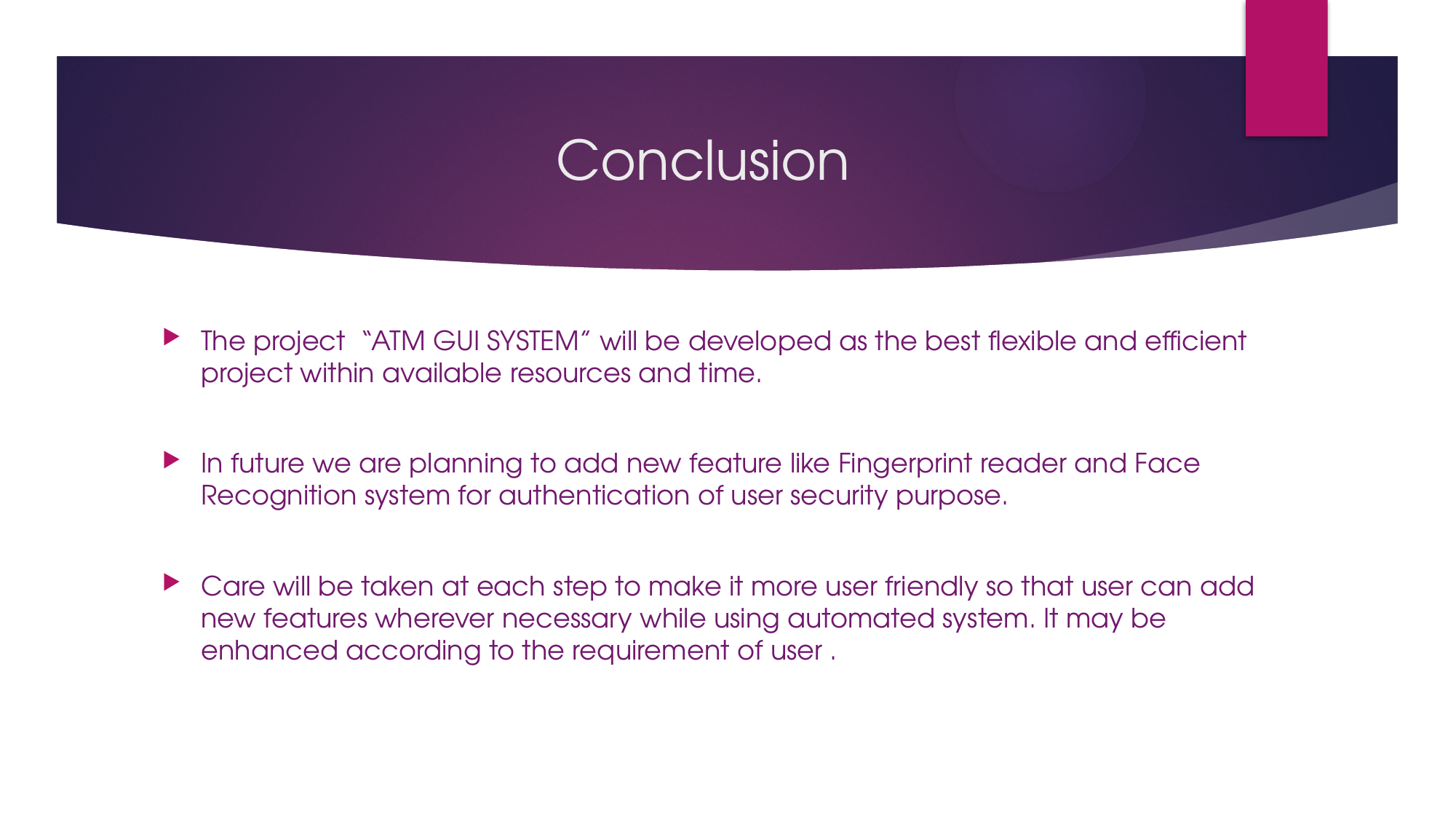

# Conclusion
The project  “ATM GUI SYSTEM” will be developed as the best flexible and efficient project within available resources and time.

In future we are planning to add new feature like Fingerprint reader and Face Recognition system for authentication of user security purpose.

Care will be taken at each step to make it more user friendly so that user can add new features wherever necessary while using automated system. It may be enhanced according to the requirement of user .